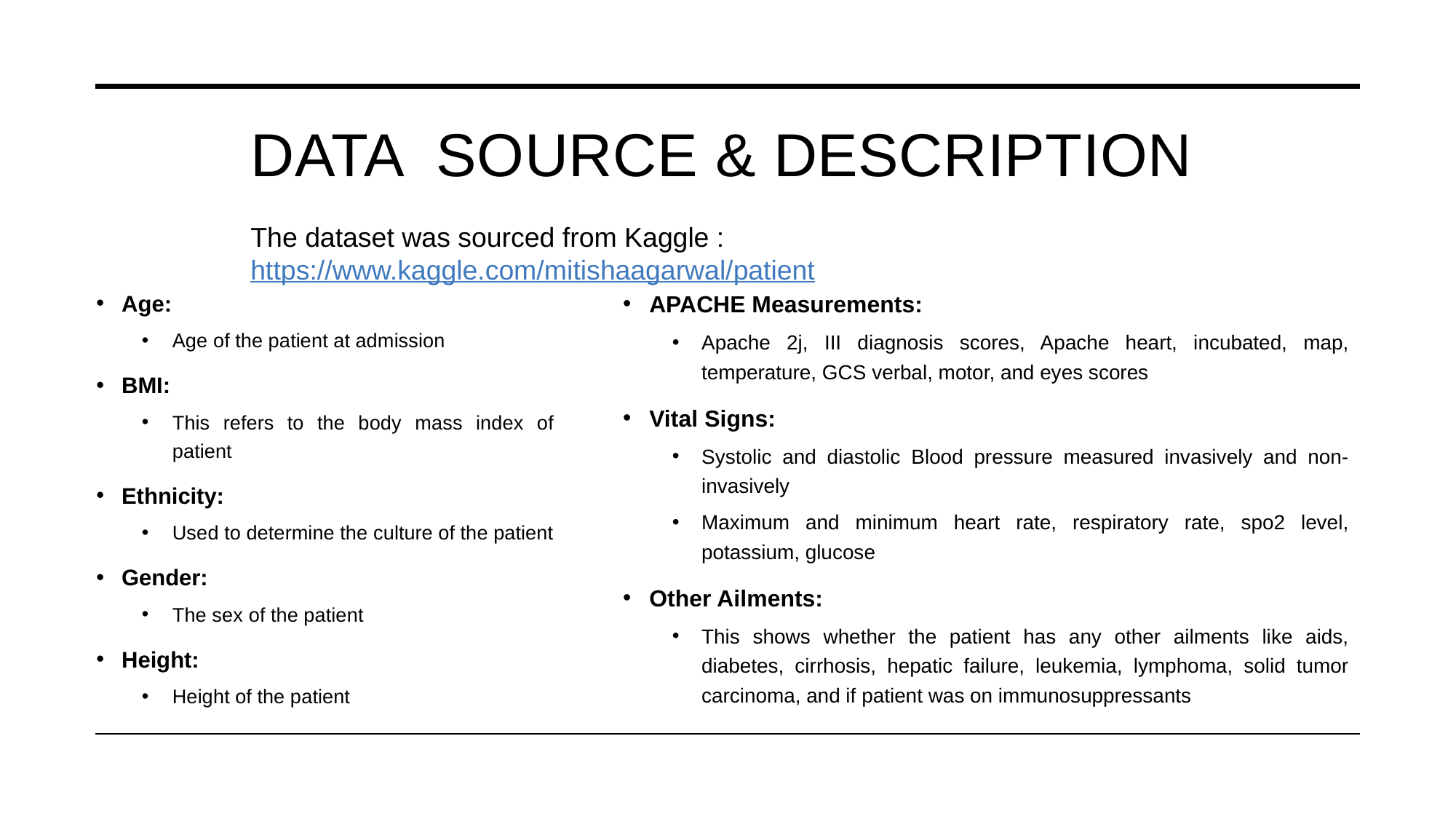

# Data  SOURCE & Description
The dataset was sourced from Kaggle : https://www.kaggle.com/mitishaagarwal/patient
Age:
Age of the patient at admission
BMI:
This refers to the body mass index of patient
Ethnicity:
Used to determine the culture of the patient
Gender:
The sex of the patient
Height:
Height of the patient

APACHE Measurements:
Apache 2j, III diagnosis scores, Apache heart, incubated, map, temperature, GCS verbal, motor, and eyes scores
Vital Signs:
Systolic and diastolic Blood pressure measured invasively and non-invasively
Maximum and minimum heart rate, respiratory rate, spo2 level, potassium, glucose
Other Ailments:
This shows whether the patient has any other ailments like aids, diabetes, cirrhosis, hepatic failure, leukemia, lymphoma, solid tumor carcinoma, and if patient was on immunosuppressants